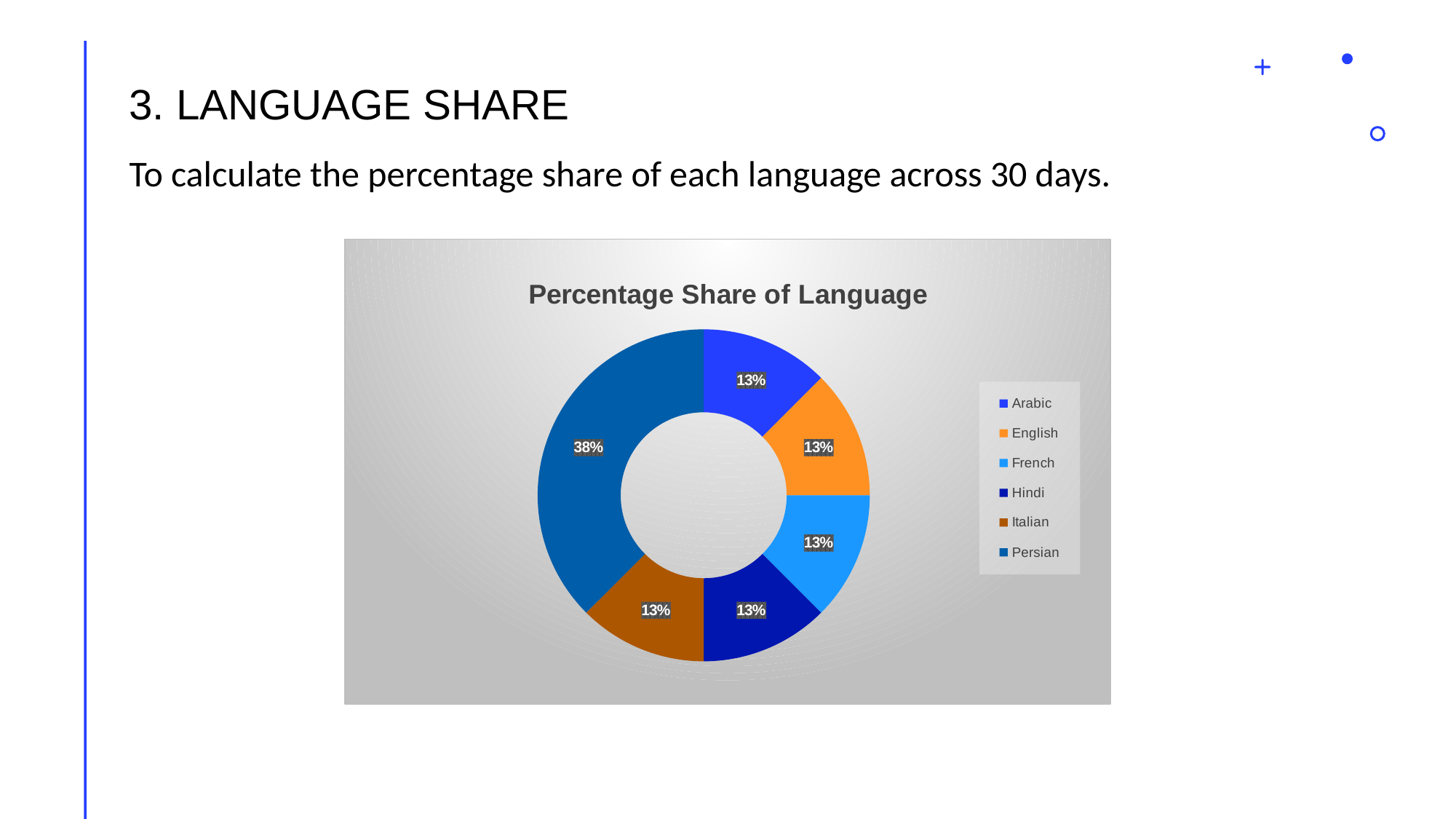

3. LANGUAGE SHARE
To calculate the percentage share of each language across 30 days.

### Chart: Percentage Share of Language

| Category |  |
|---|---|
| Arabic | 1.0 |
| English | 1.0 |
| French | 1.0 |
| Hindi | 1.0 |
| Italian | 1.0 |
| Persian | 3.0 |